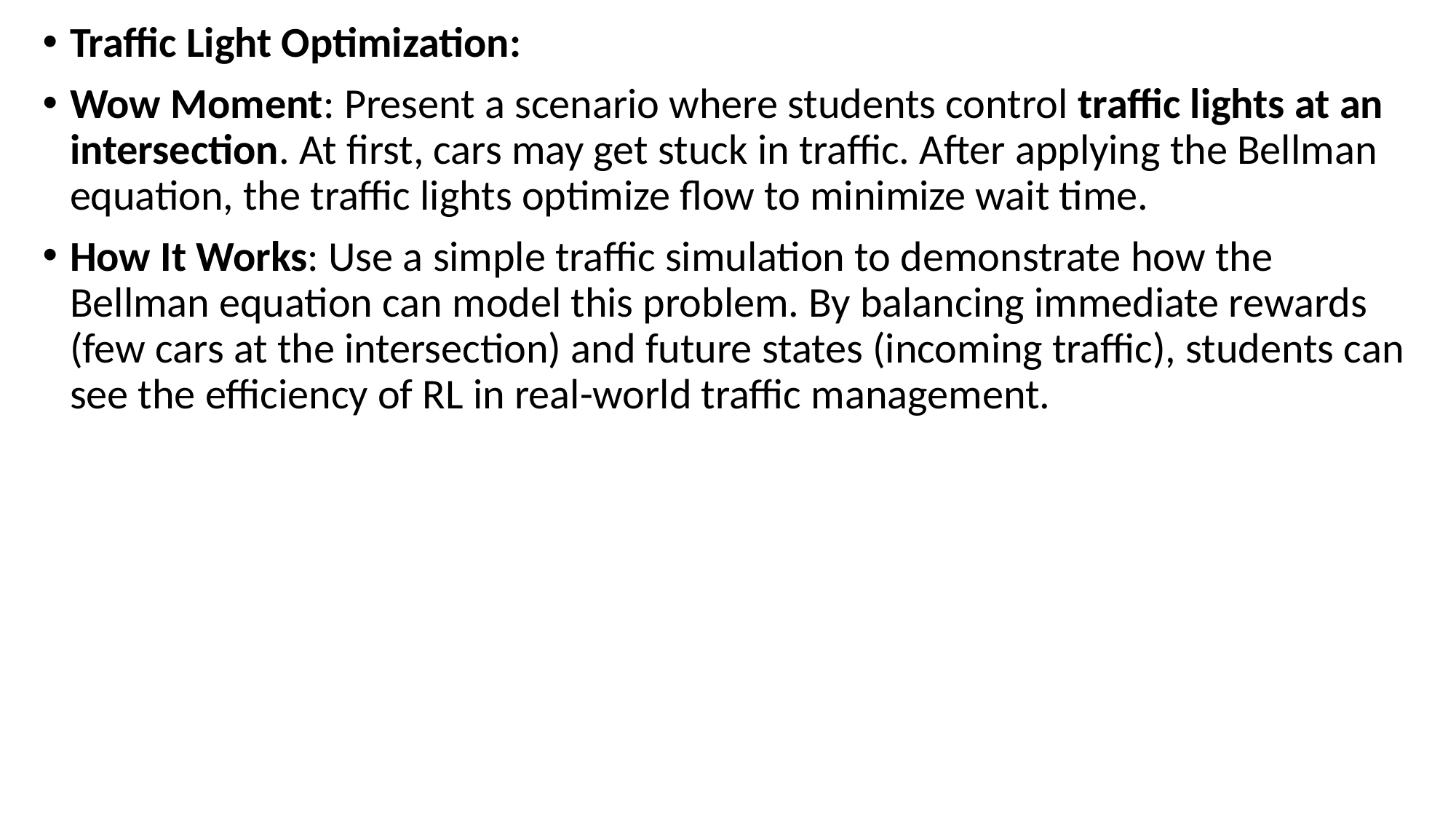

Traffic Light Optimization:
Wow Moment: Present a scenario where students control traffic lights at an intersection. At first, cars may get stuck in traffic. After applying the Bellman equation, the traffic lights optimize flow to minimize wait time.
How It Works: Use a simple traffic simulation to demonstrate how the Bellman equation can model this problem. By balancing immediate rewards (few cars at the intersection) and future states (incoming traffic), students can see the efficiency of RL in real-world traffic management.